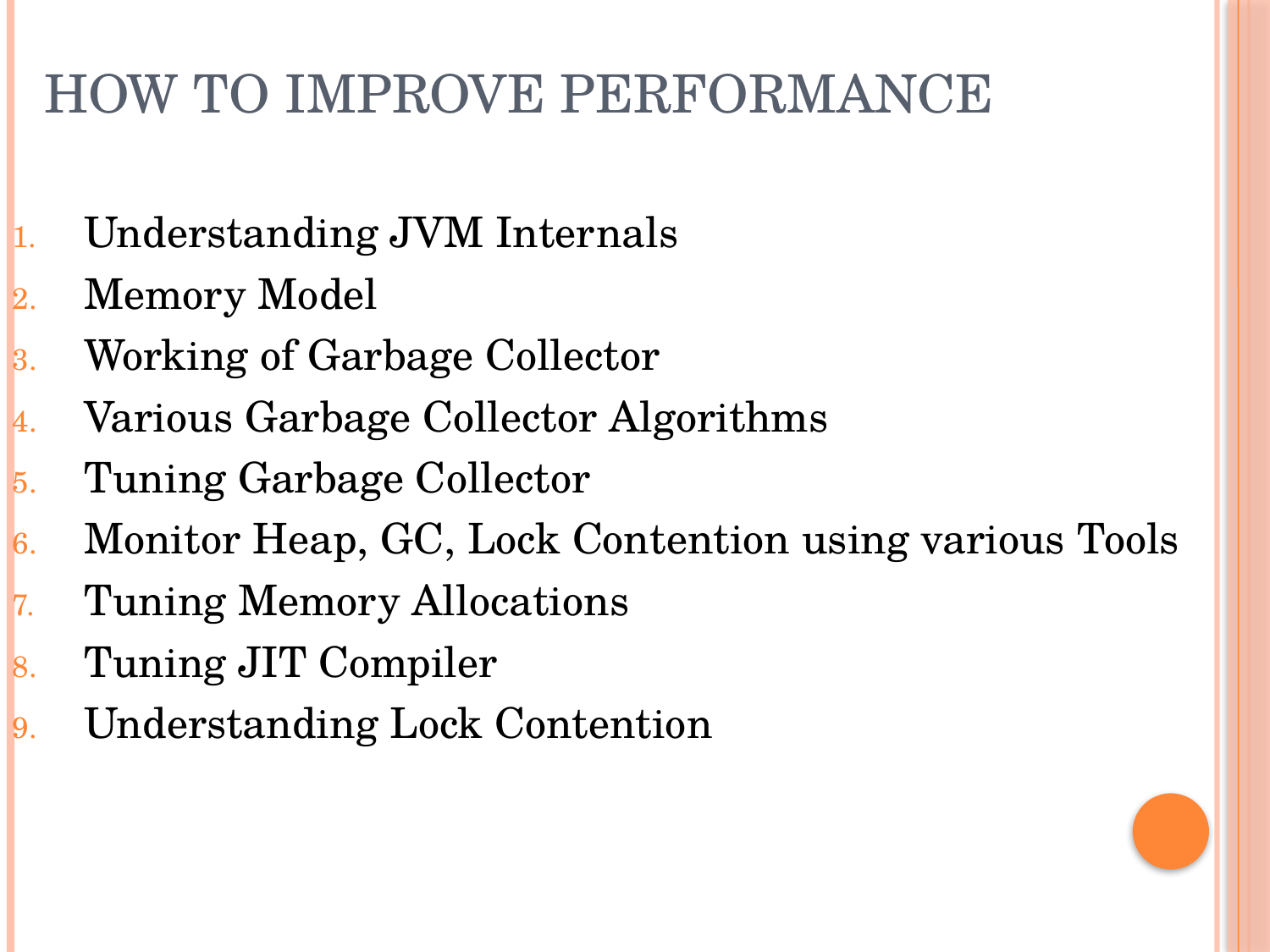

How To Improve Performance

Understanding JVM Internals
Memory Model
Working of Garbage Collector
Various Garbage Collector Algorithms
Tuning Garbage Collector
Monitor Heap, GC, Lock Contention using various Tools
Tuning Memory Allocations
Tuning JIT Compiler
Understanding Lock Contention